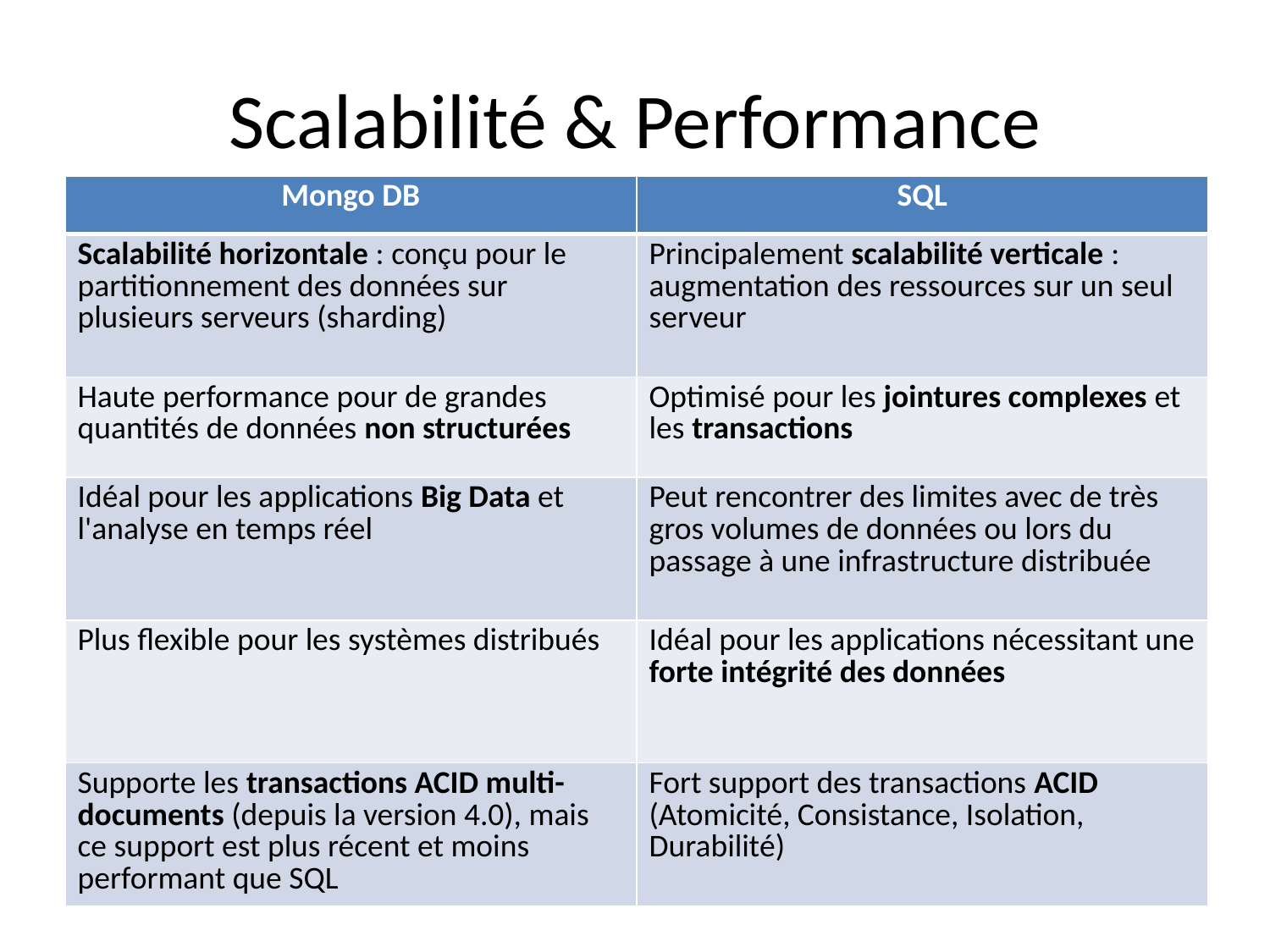

# Scalabilité & Performance
| Mongo DB | SQL |
| --- | --- |
| Scalabilité horizontale : conçu pour le partitionnement des données sur plusieurs serveurs (sharding) | Principalement scalabilité verticale : augmentation des ressources sur un seul serveur |
| Haute performance pour de grandes quantités de données non structurées | Optimisé pour les jointures complexes et les transactions |
| Idéal pour les applications Big Data et l'analyse en temps réel | Peut rencontrer des limites avec de très gros volumes de données ou lors du passage à une infrastructure distribuée |
| Plus flexible pour les systèmes distribués | Idéal pour les applications nécessitant une forte intégrité des données |
| Supporte les transactions ACID multi-documents (depuis la version 4.0), mais ce support est plus récent et moins performant que SQL | Fort support des transactions ACID (Atomicité, Consistance, Isolation, Durabilité) |